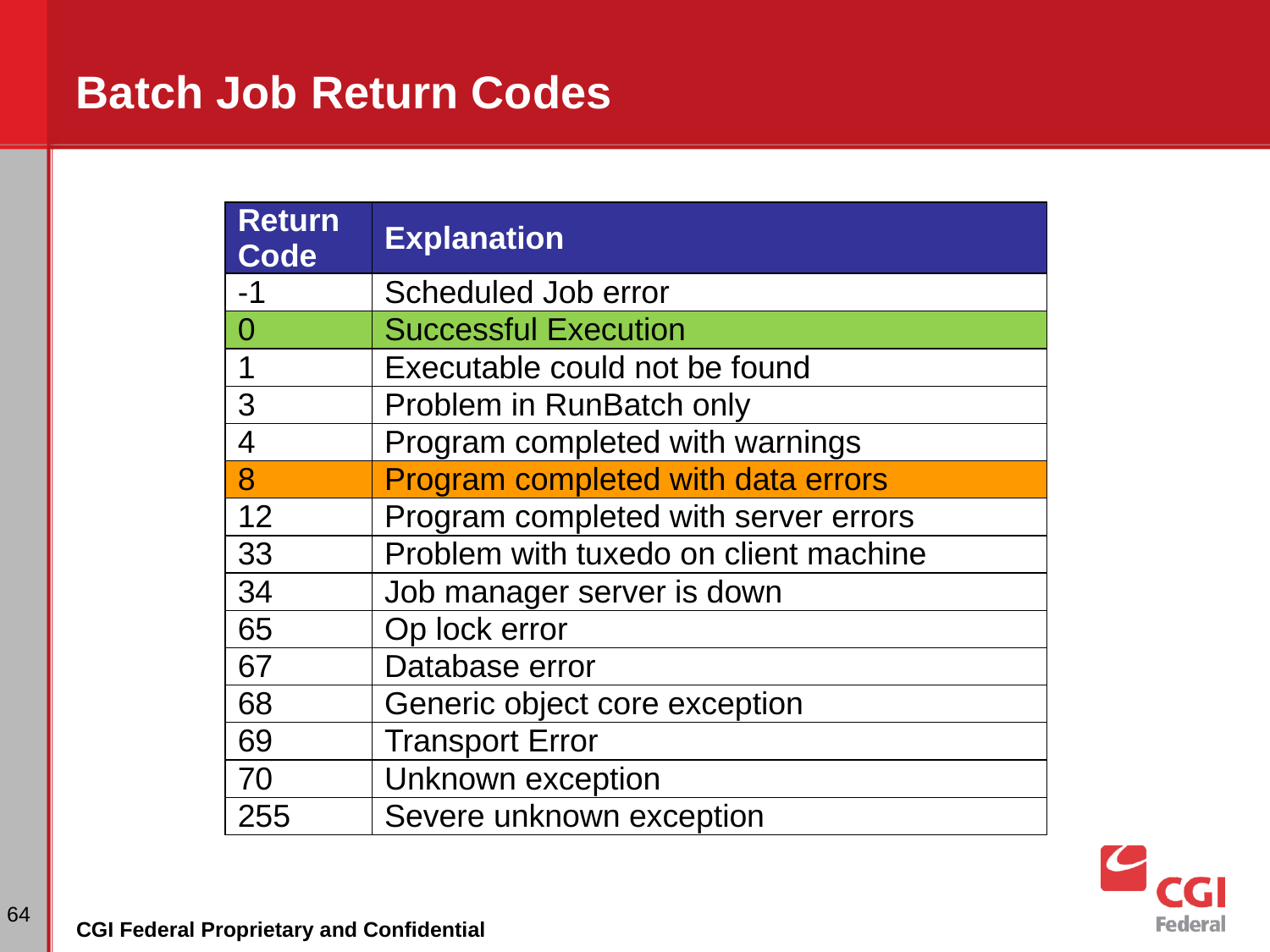

# Batch Job Return Codes
| Return Code | Explanation |
| --- | --- |
| -1 | Scheduled Job error |
| 0 | Successful Execution |
| 1 | Executable could not be found |
| 3 | Problem in RunBatch only |
| 4 | Program completed with warnings |
| 8 | Program completed with data errors |
| 12 | Program completed with server errors |
| 33 | Problem with tuxedo on client machine |
| 34 | Job manager server is down |
| 65 | Op lock error |
| 67 | Database error |
| 68 | Generic object core exception |
| 69 | Transport Error |
| 70 | Unknown exception |
| 255 | Severe unknown exception |
64
CGI Federal Proprietary and Confidential